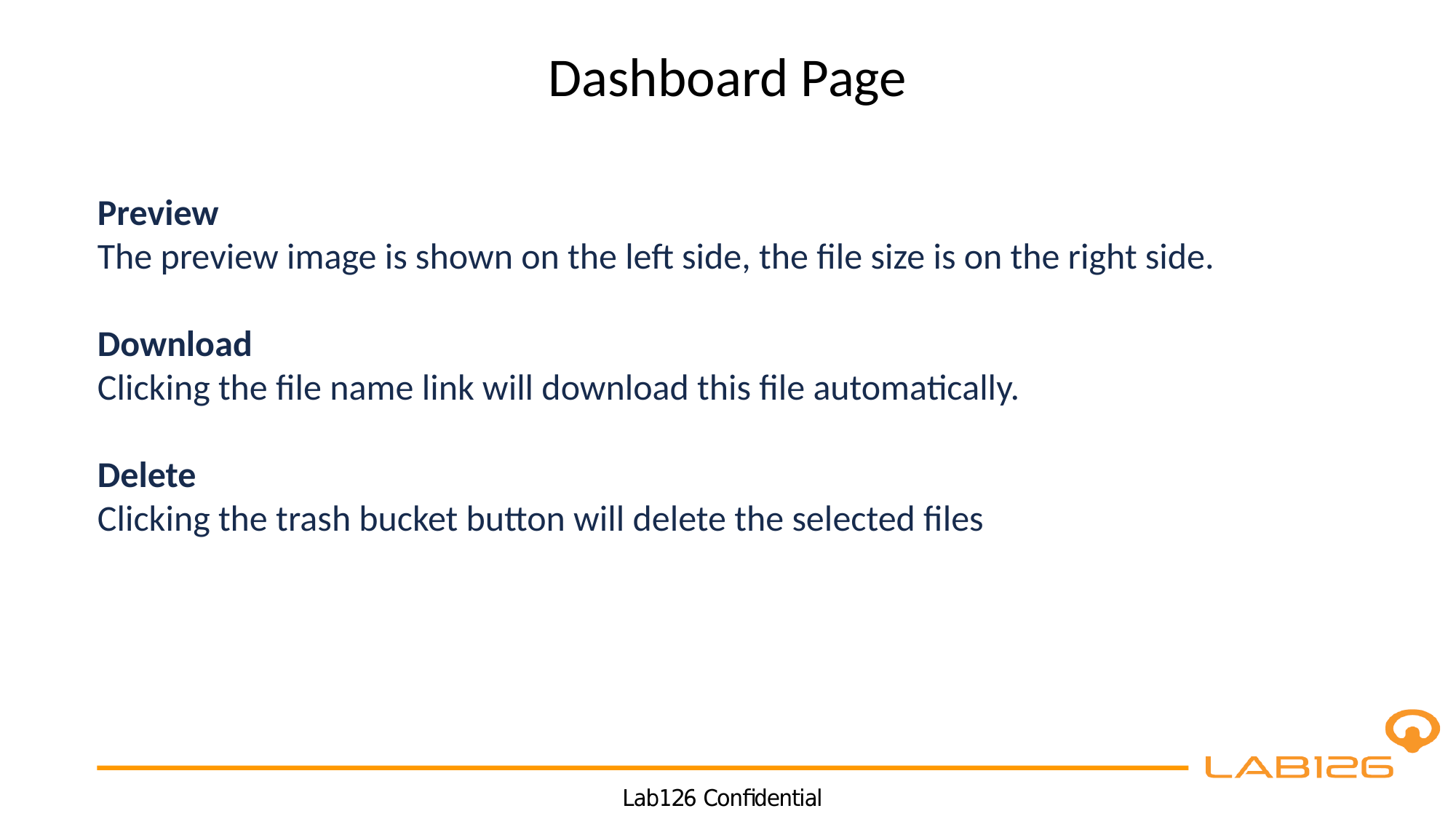

Dashboard Page
Preview
The preview image is shown on the left side, the file size is on the right side.

Download
Clicking the file name link will download this file automatically.

Delete
Clicking the trash bucket button will delete the selected files